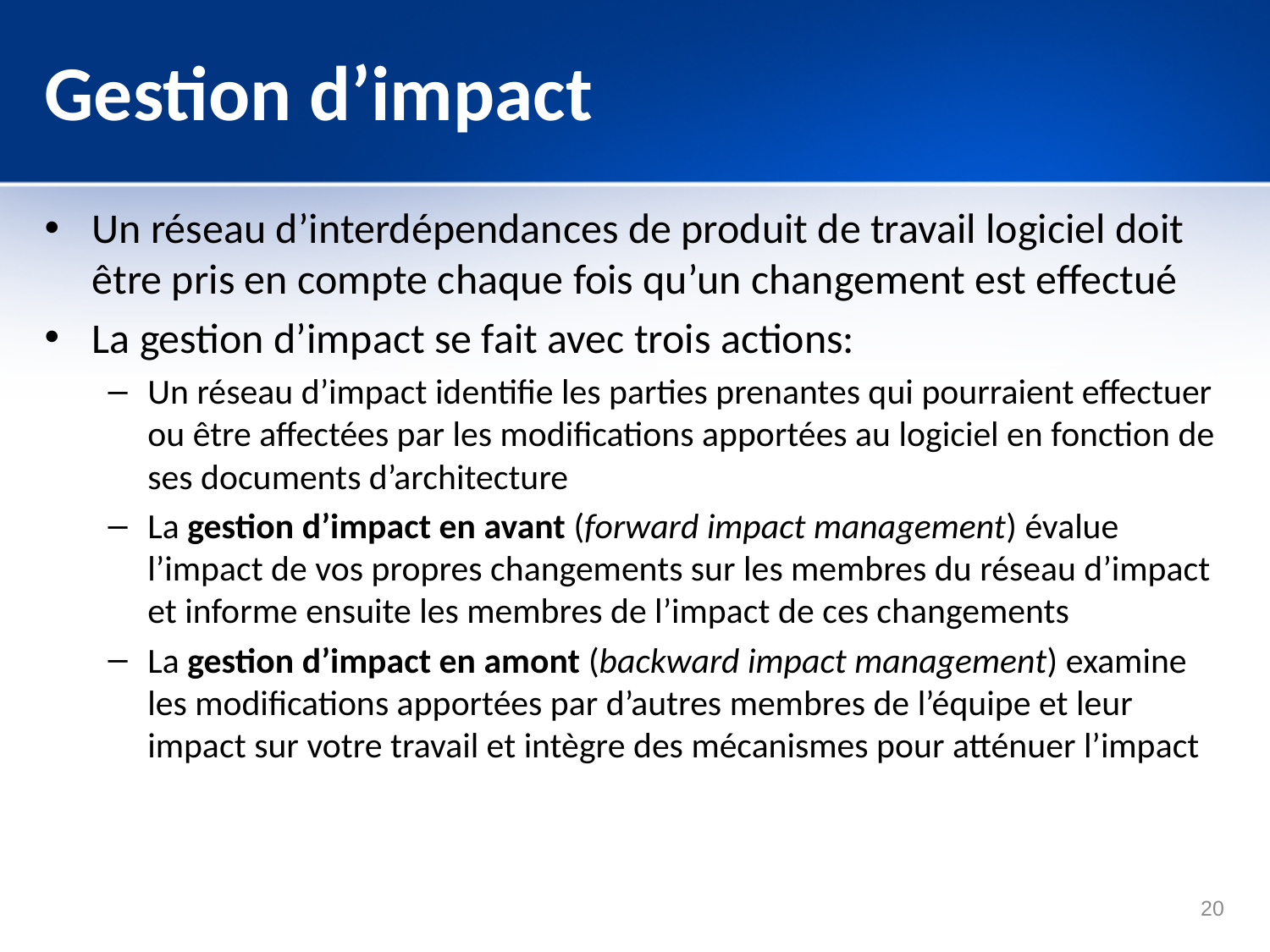

# Gestion d’impact

Un réseau d’interdépendances de produit de travail logiciel doit être pris en compte chaque fois qu’un changement est effectué
La gestion d’impact se fait avec trois actions:
Un réseau d’impact identifie les parties prenantes qui pourraient effectuer ou être affectées par les modifications apportées au logiciel en fonction de ses documents d’architecture
La gestion d’impact en avant (forward impact management) évalue l’impact de vos propres changements sur les membres du réseau d’impact et informe ensuite les membres de l’impact de ces changements
La gestion d’impact en amont (backward impact management) examine les modifications apportées par d’autres membres de l’équipe et leur impact sur votre travail et intègre des mécanismes pour atténuer l’impact
20